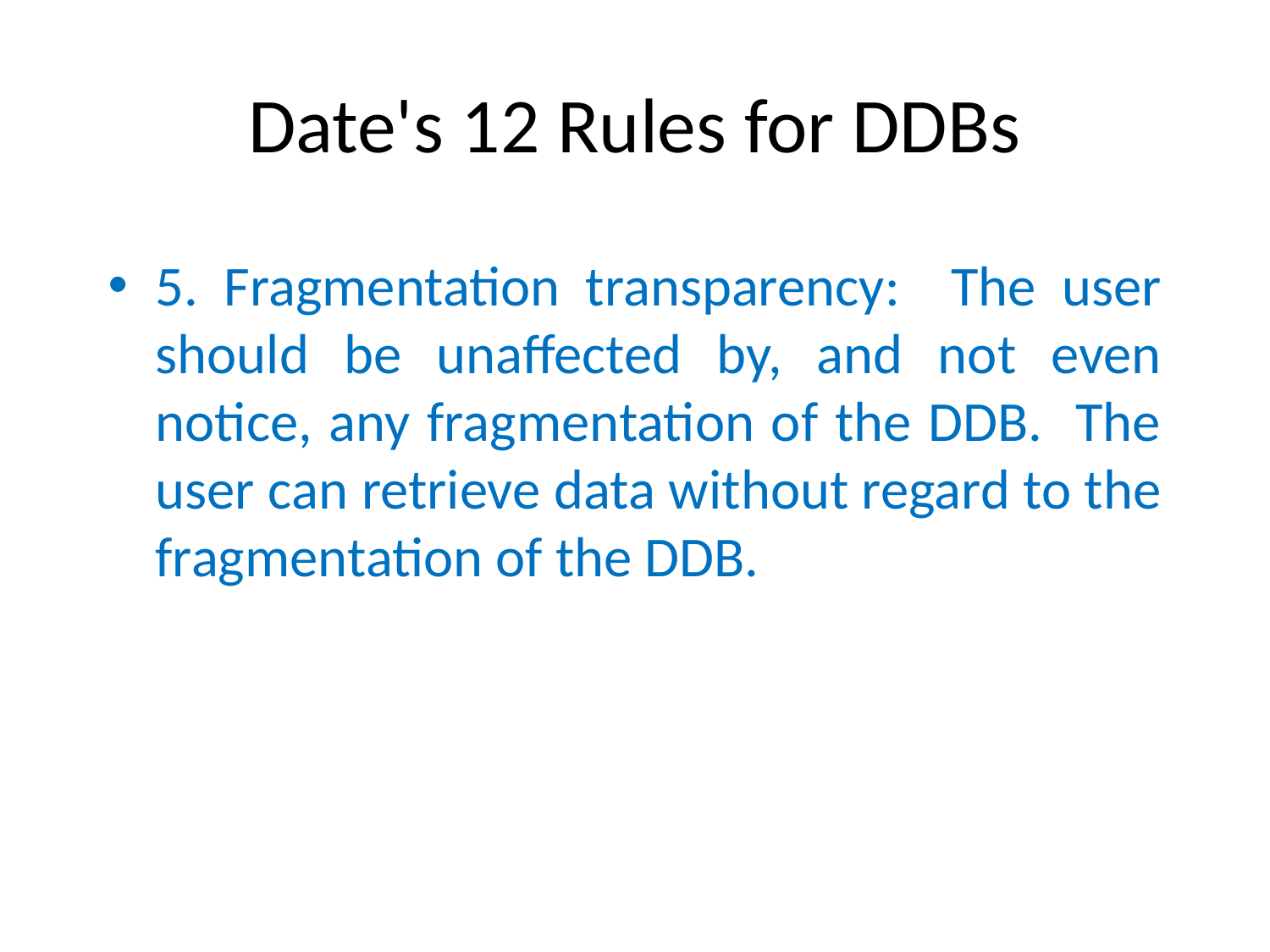

# Date's 12 Rules for DDBs
5. Fragmentation transparency:  The user should be unaffected by, and not even notice, any fragmentation of the DDB.  The user can retrieve data without regard to the fragmentation of the DDB.